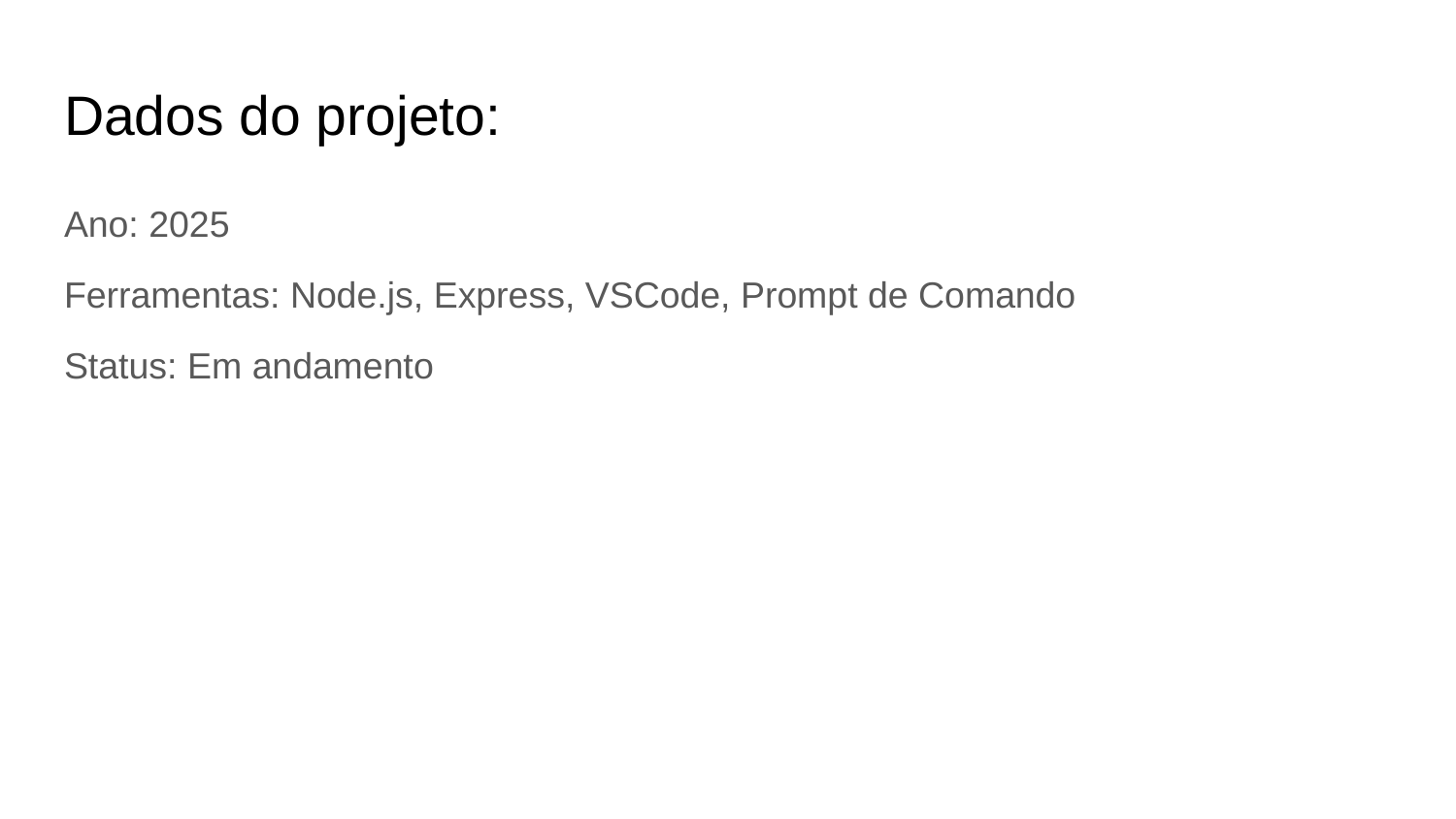

# Dados do projeto:
Ano: 2025
Ferramentas: Node.js, Express, VSCode, Prompt de Comando
Status: Em andamento